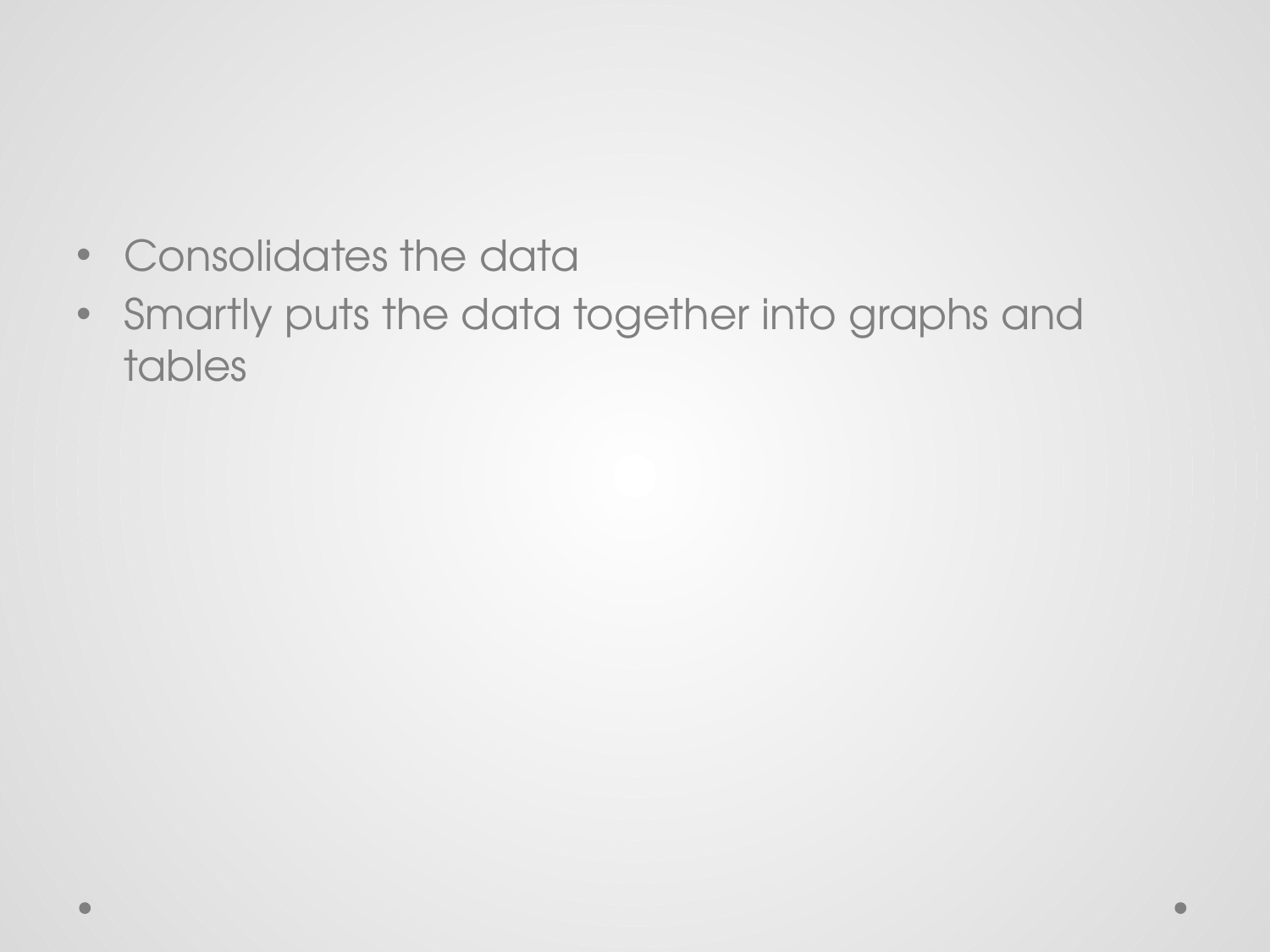

#
Consolidates the data
Smartly puts the data together into graphs and tables